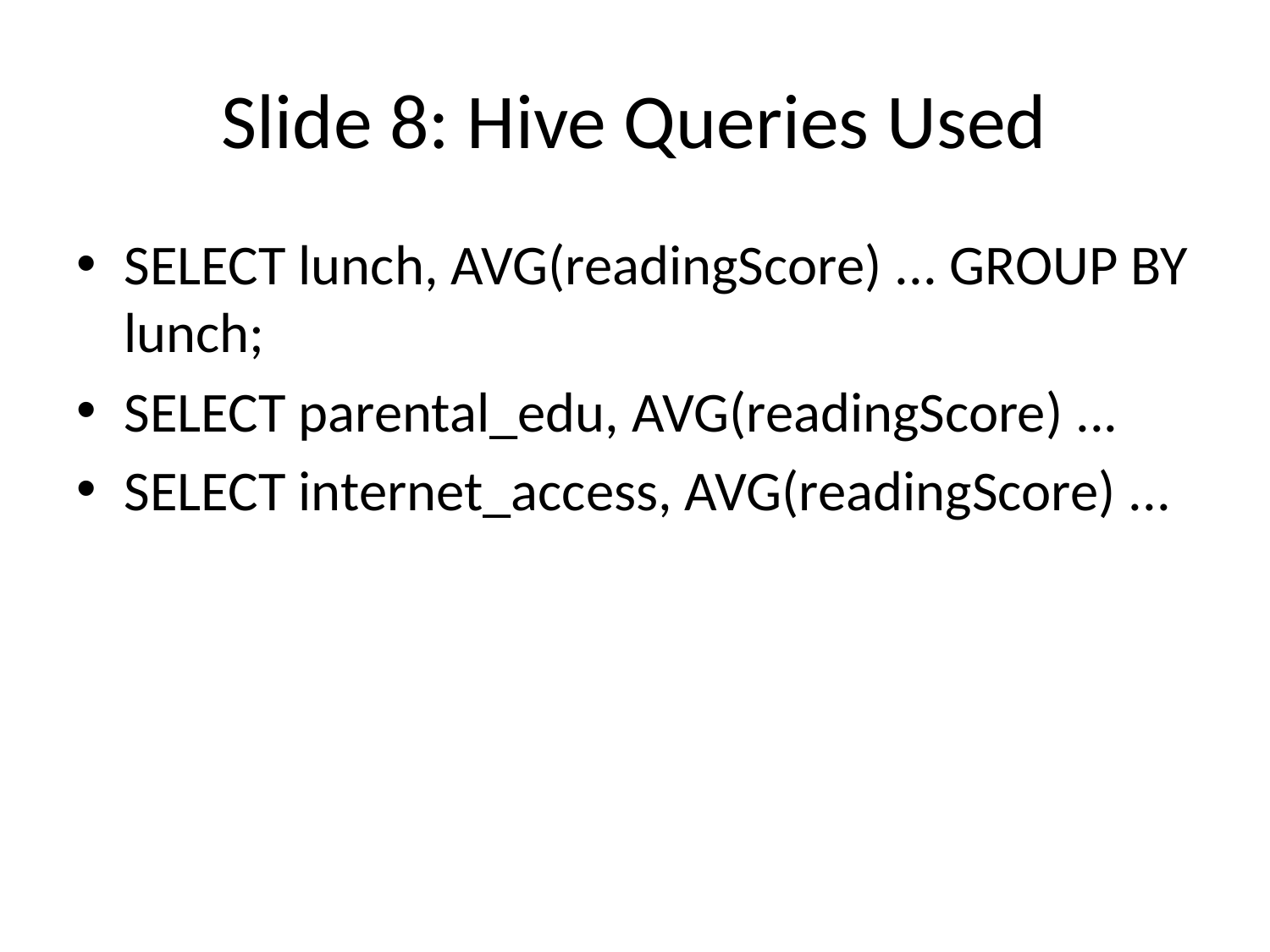

# Slide 8: Hive Queries Used
SELECT lunch, AVG(readingScore) ... GROUP BY lunch;
SELECT parental_edu, AVG(readingScore) ...
SELECT internet_access, AVG(readingScore) ...